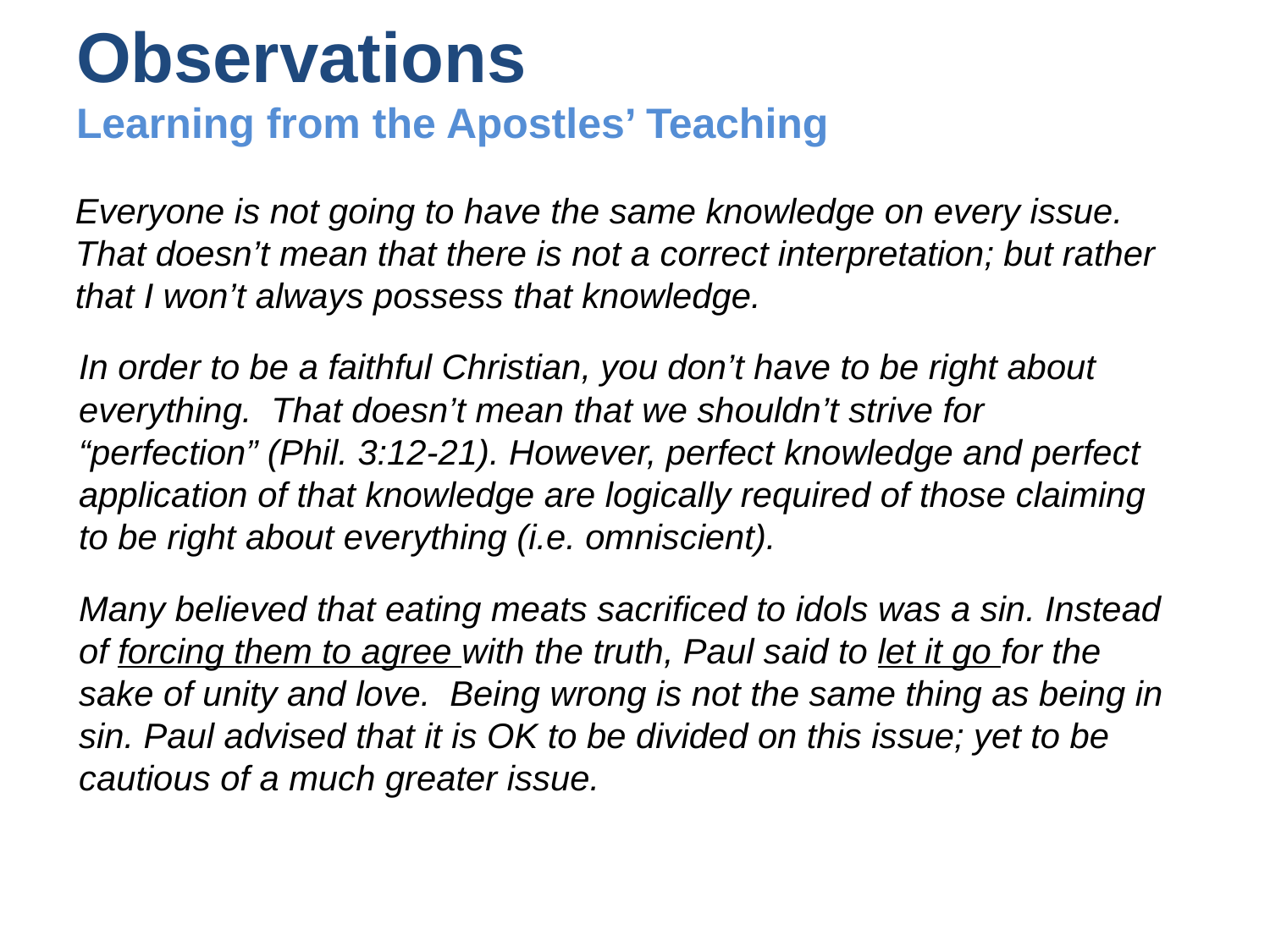

# Observations Learning from the Apostles’ Teaching
Everyone is not going to have the same knowledge on every issue.  That doesn’t mean that there is not a correct interpretation; but rather that I won’t always possess that knowledge.
In order to be a faithful Christian, you don’t have to be right about everything.  That doesn’t mean that we shouldn’t strive for “perfection” (Phil. 3:12-21). However, perfect knowledge and perfect application of that knowledge are logically required of those claiming to be right about everything (i.e. omniscient).
Many believed that eating meats sacrificed to idols was a sin. Instead of forcing them to agree with the truth, Paul said to let it go for the sake of unity and love.  Being wrong is not the same thing as being in sin. Paul advised that it is OK to be divided on this issue; yet to be cautious of a much greater issue.